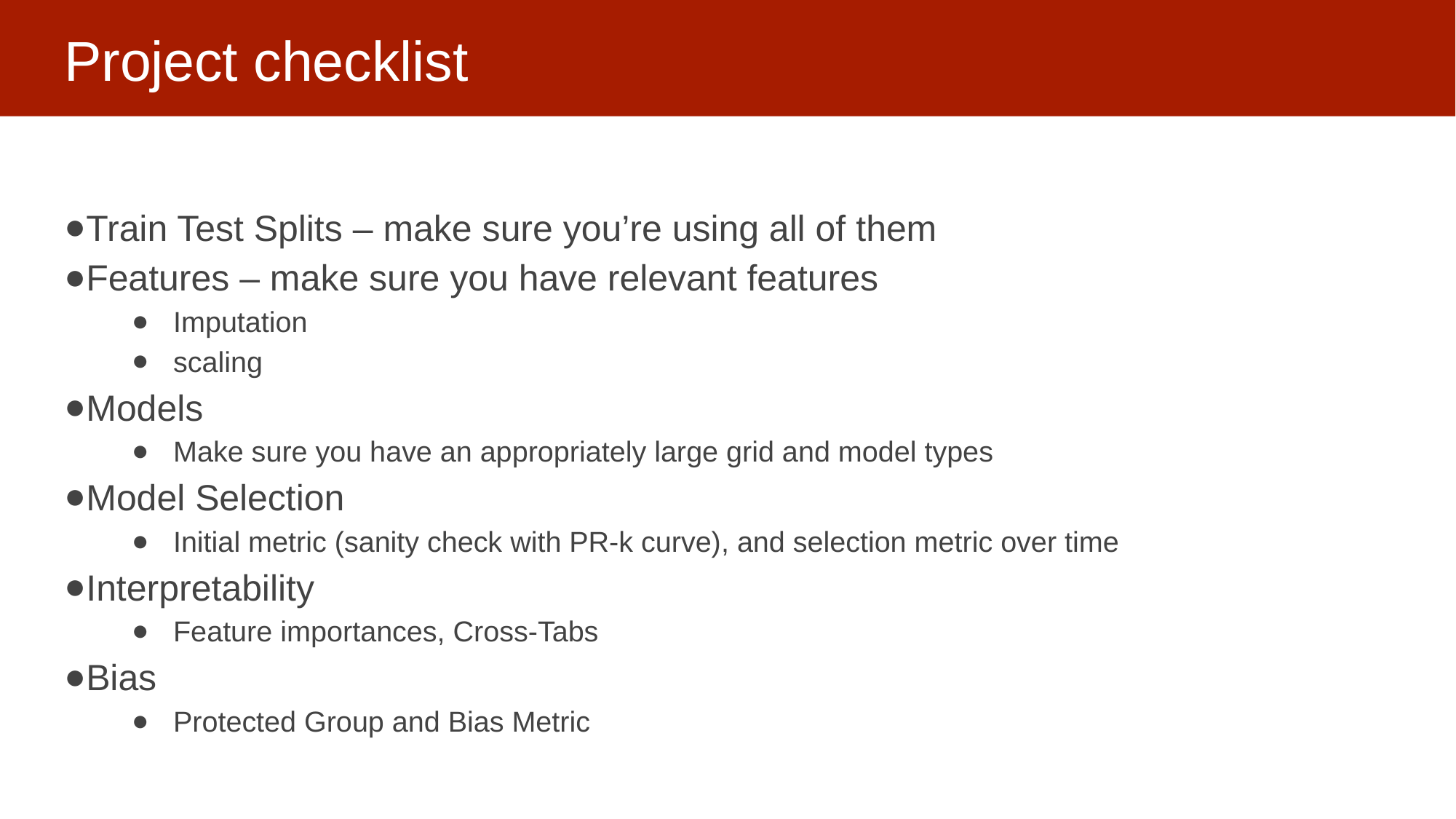

# Project checklist
Train Test Splits – make sure you’re using all of them
Features – make sure you have relevant features
Imputation
scaling
Models
Make sure you have an appropriately large grid and model types
Model Selection
Initial metric (sanity check with PR-k curve), and selection metric over time
Interpretability
Feature importances, Cross-Tabs
Bias
Protected Group and Bias Metric